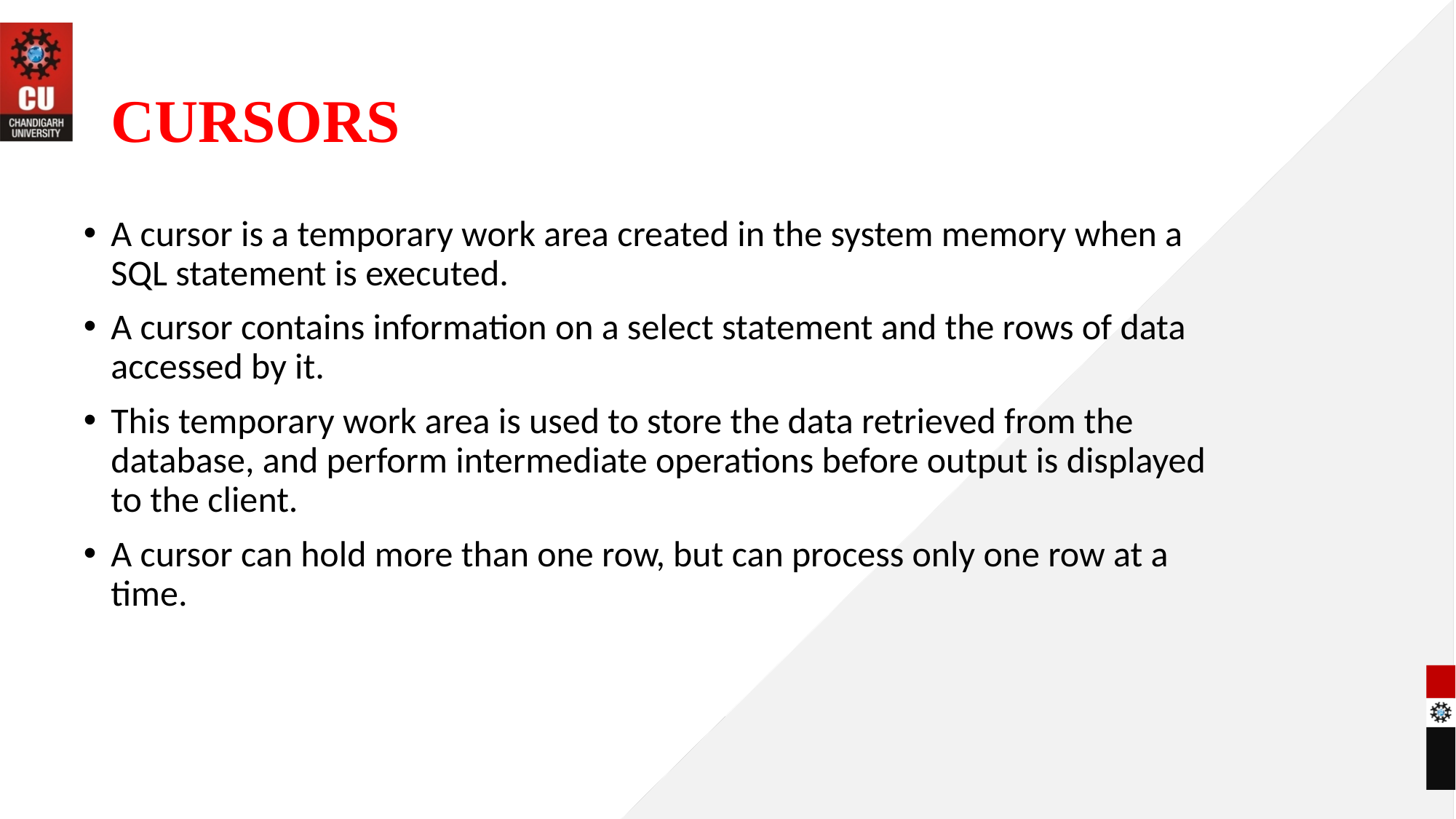

# CURSORS
A cursor is a temporary work area created in the system memory when a SQL statement is executed.
A cursor contains information on a select statement and the rows of data accessed by it.
This temporary work area is used to store the data retrieved from the database, and perform intermediate operations before output is displayed to the client.
A cursor can hold more than one row, but can process only one row at a time.